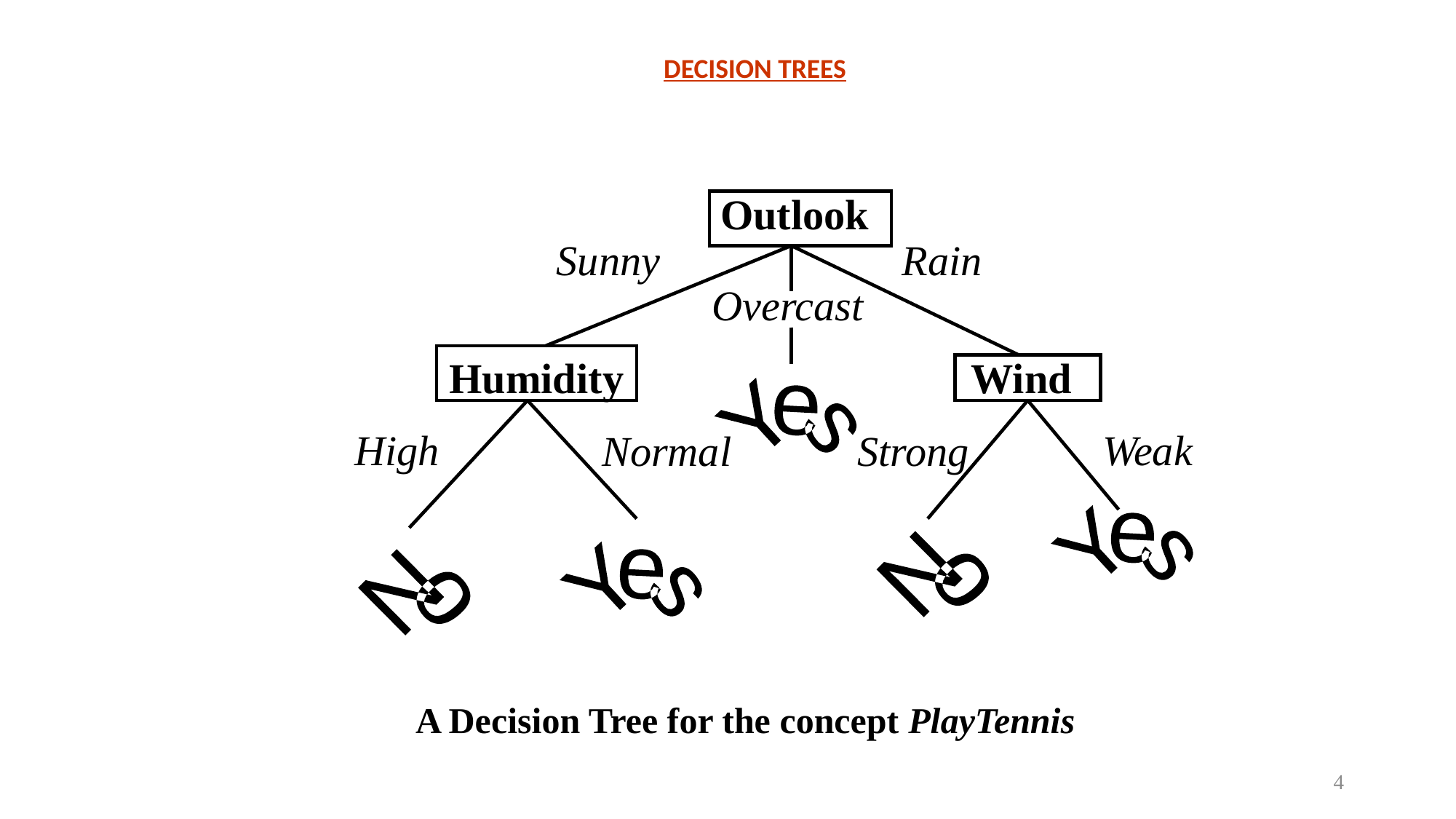

DECISION TREES
Outlook

Sunny
Rain

Overcast

Humidity                                 Wind

Yes

High
Weak
Normal
Strong
Yes
No
Yes
No
A Decision Tree for the concept PlayTennis
4